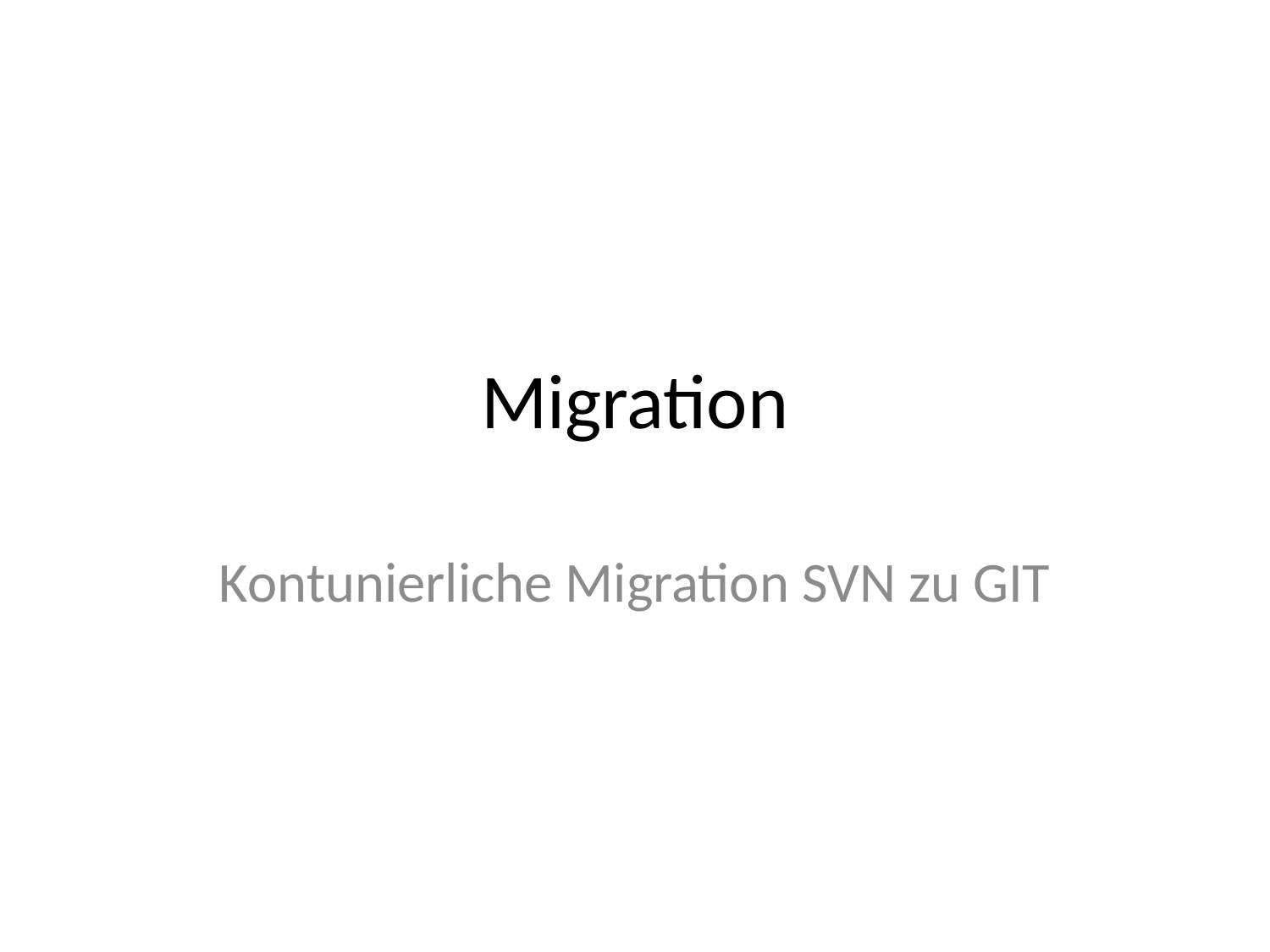

# Migration
Kontunierliche Migration SVN zu GIT